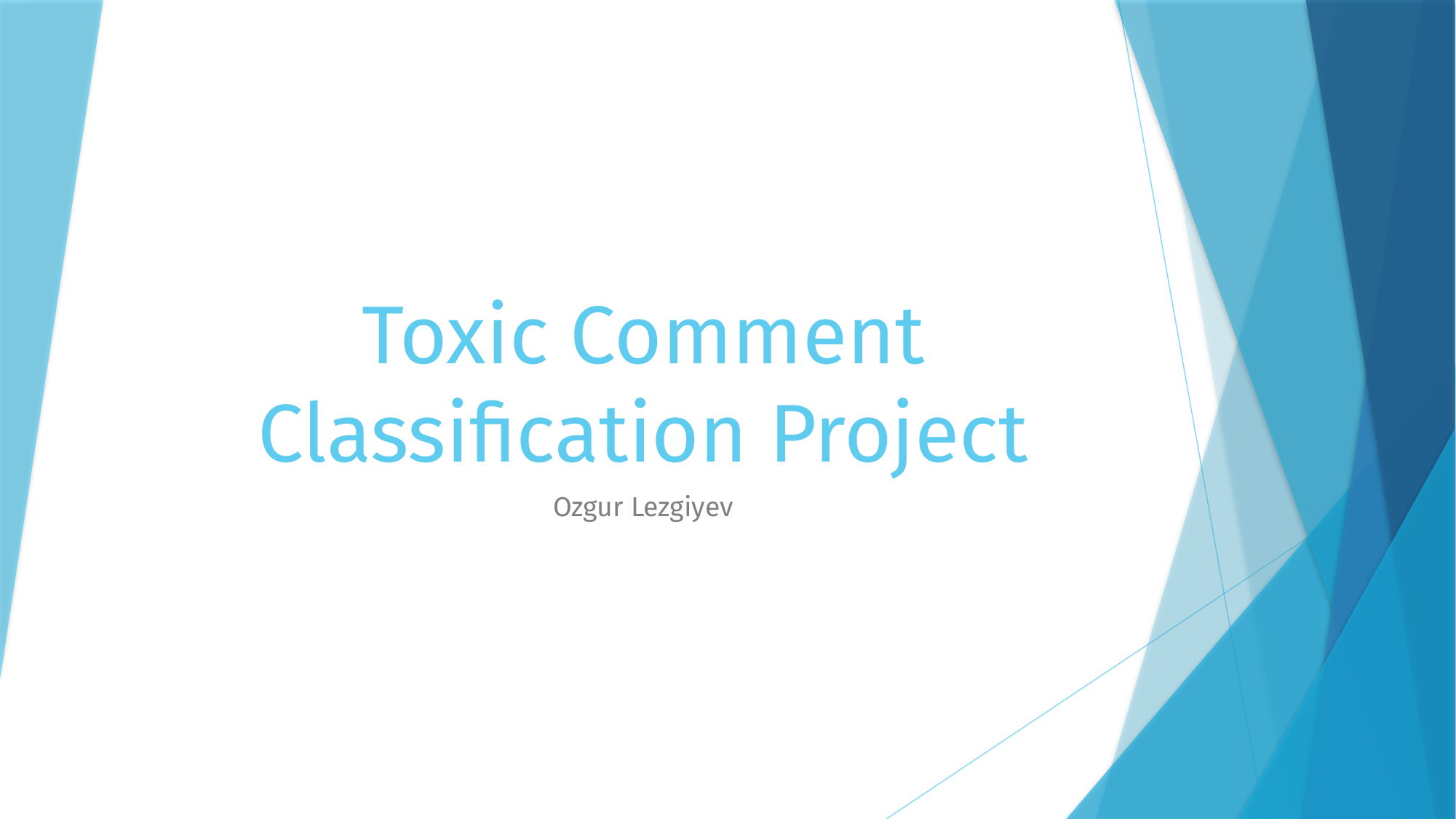

# Toxic Comment Classification Project
Ozgur Lezgiyev